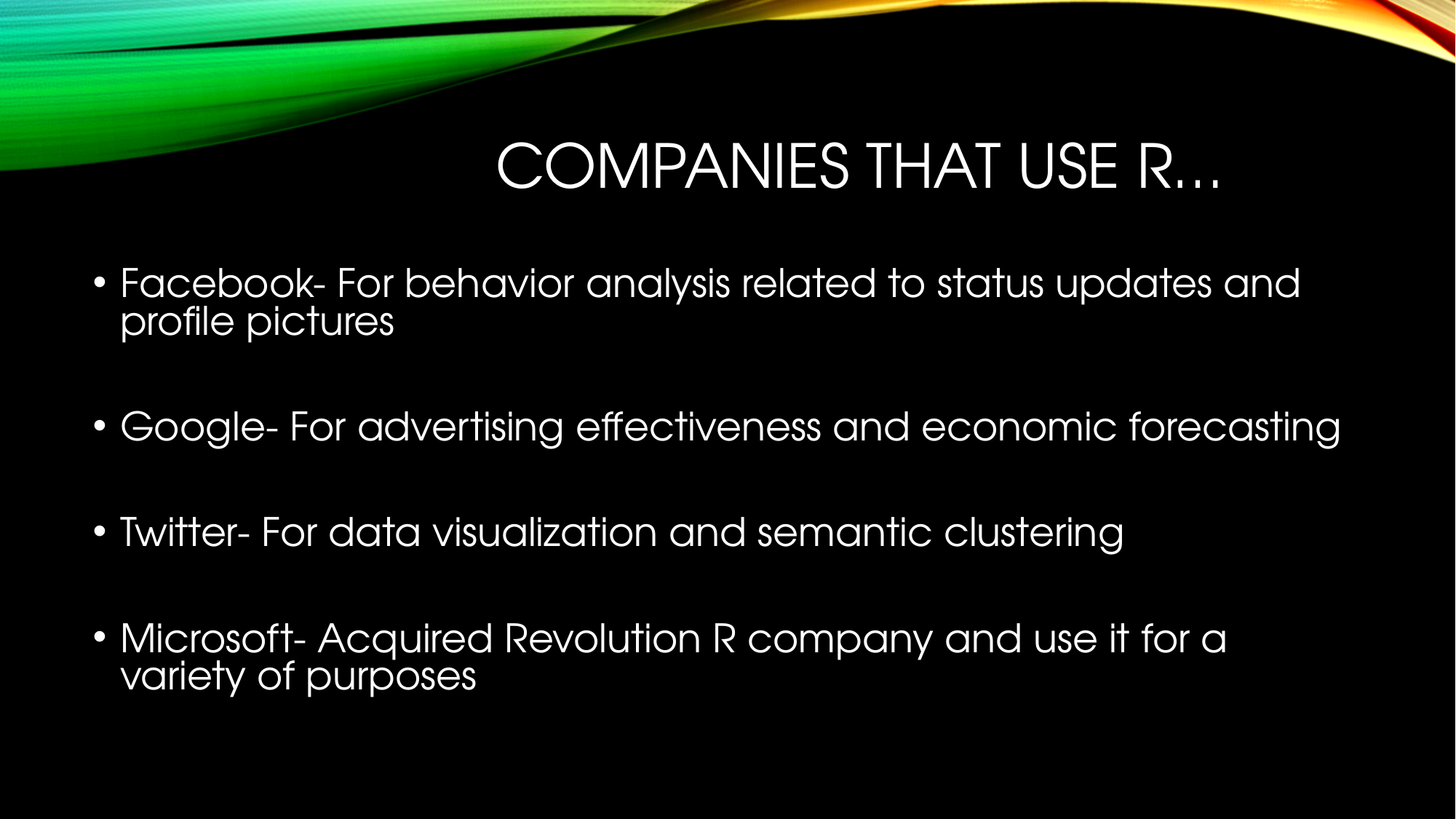

# COMPANIES THAT USE R…
Facebook- For behavior analysis related to status updates and profile pictures

Google- For advertising effectiveness and economic forecasting

Twitter- For data visualization and semantic clustering

Microsoft- Acquired Revolution R company and use it for a variety of purposes